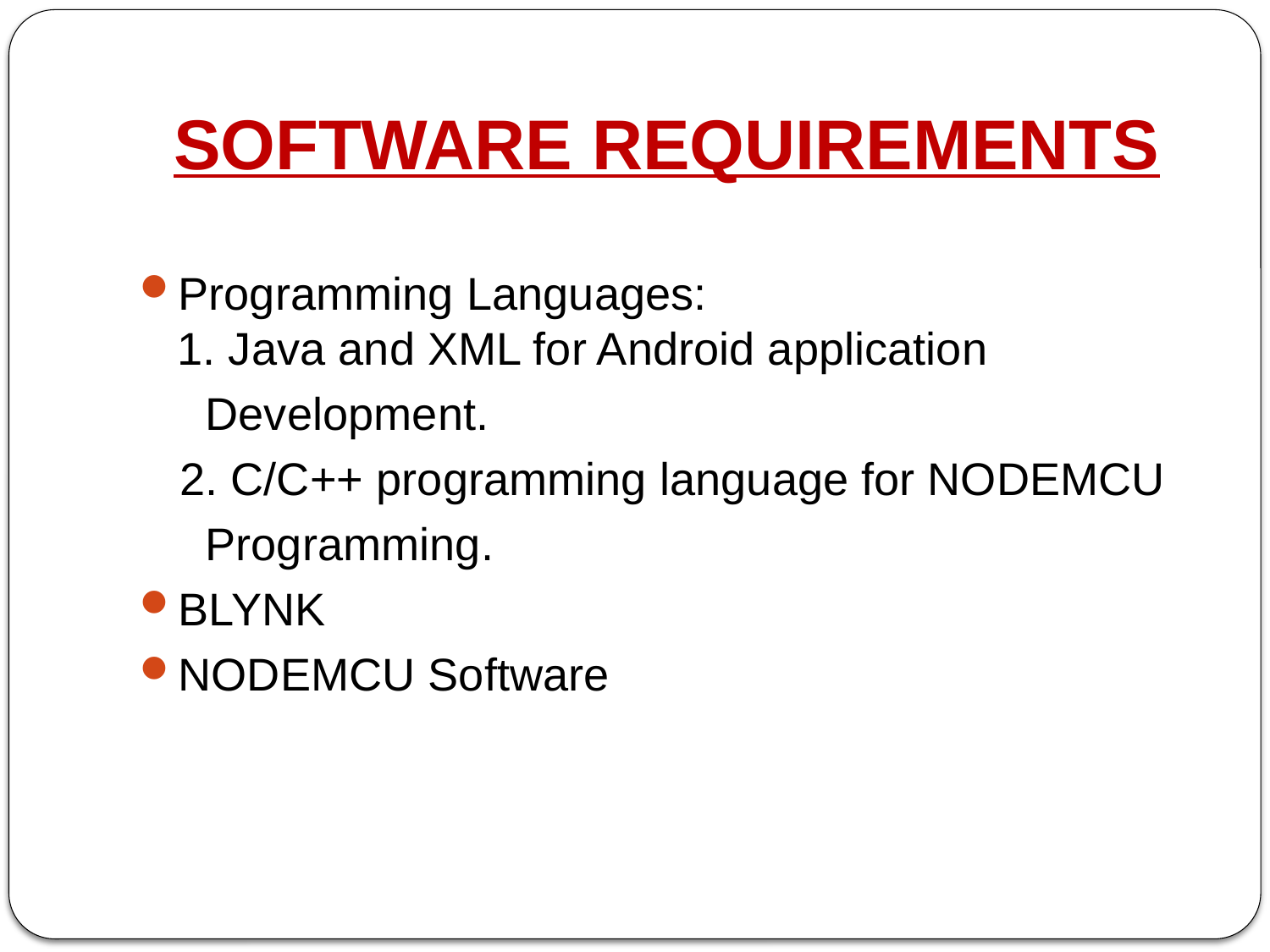

# SOFTWARE REQUIREMENTS
Programming Languages:
1. Java and XML for Android application
    Development.
  2. C/C++ programming language for NODEMCU
    Programming.
BLYNK
NODEMCU Software